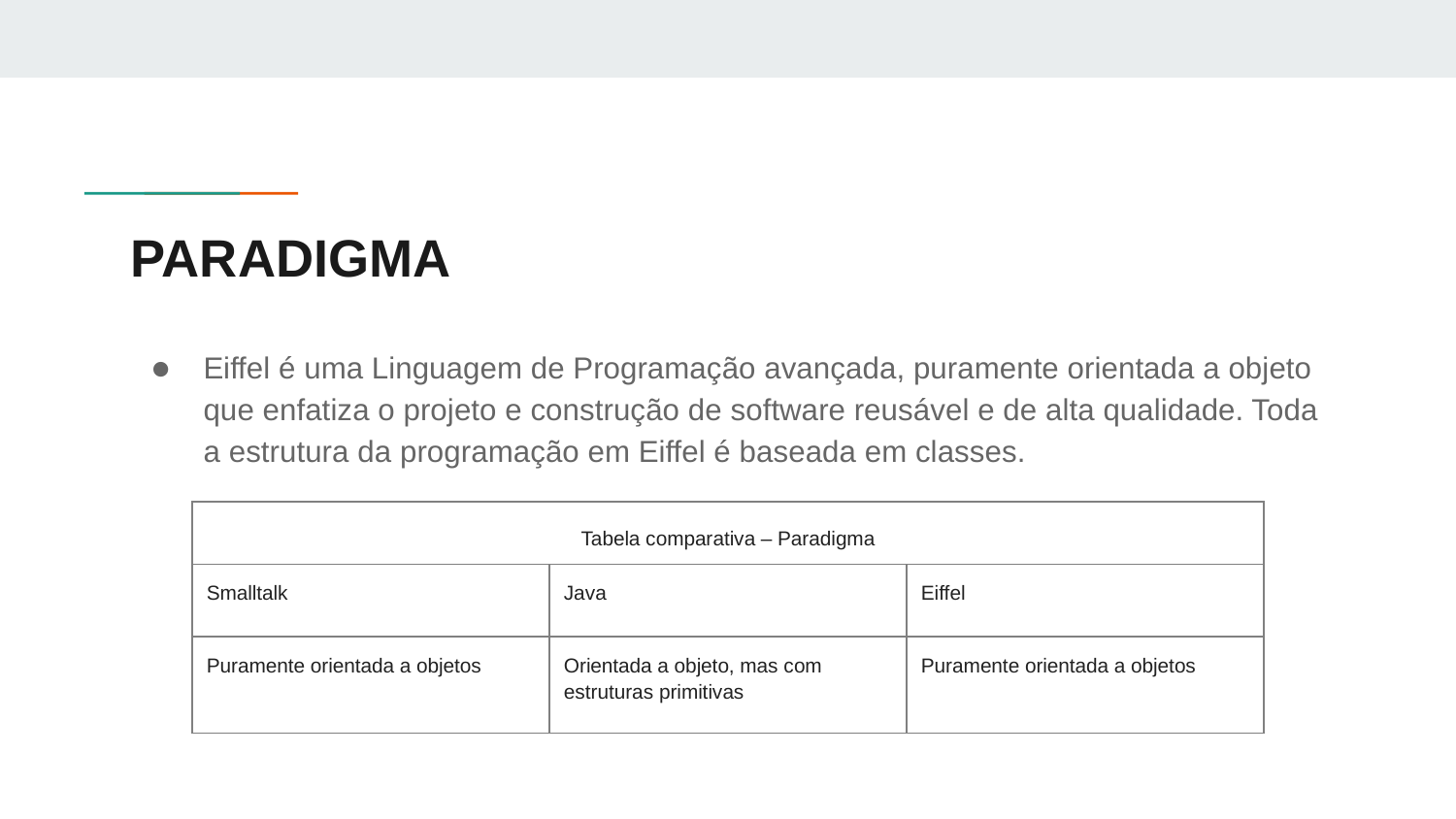

# PARADIGMA
Eiffel é uma Linguagem de Programação avançada, puramente orientada a objeto que enfatiza o projeto e construção de software reusável e de alta qualidade. Toda a estrutura da programação em Eiffel é baseada em classes.
| Tabela comparativa – Paradigma |  |  |
| --- | --- | --- |
| Smalltalk | Java | Eiffel |
| Puramente orientada a objetos | Orientada a objeto, mas com estruturas primitivas | Puramente orientada a objetos |